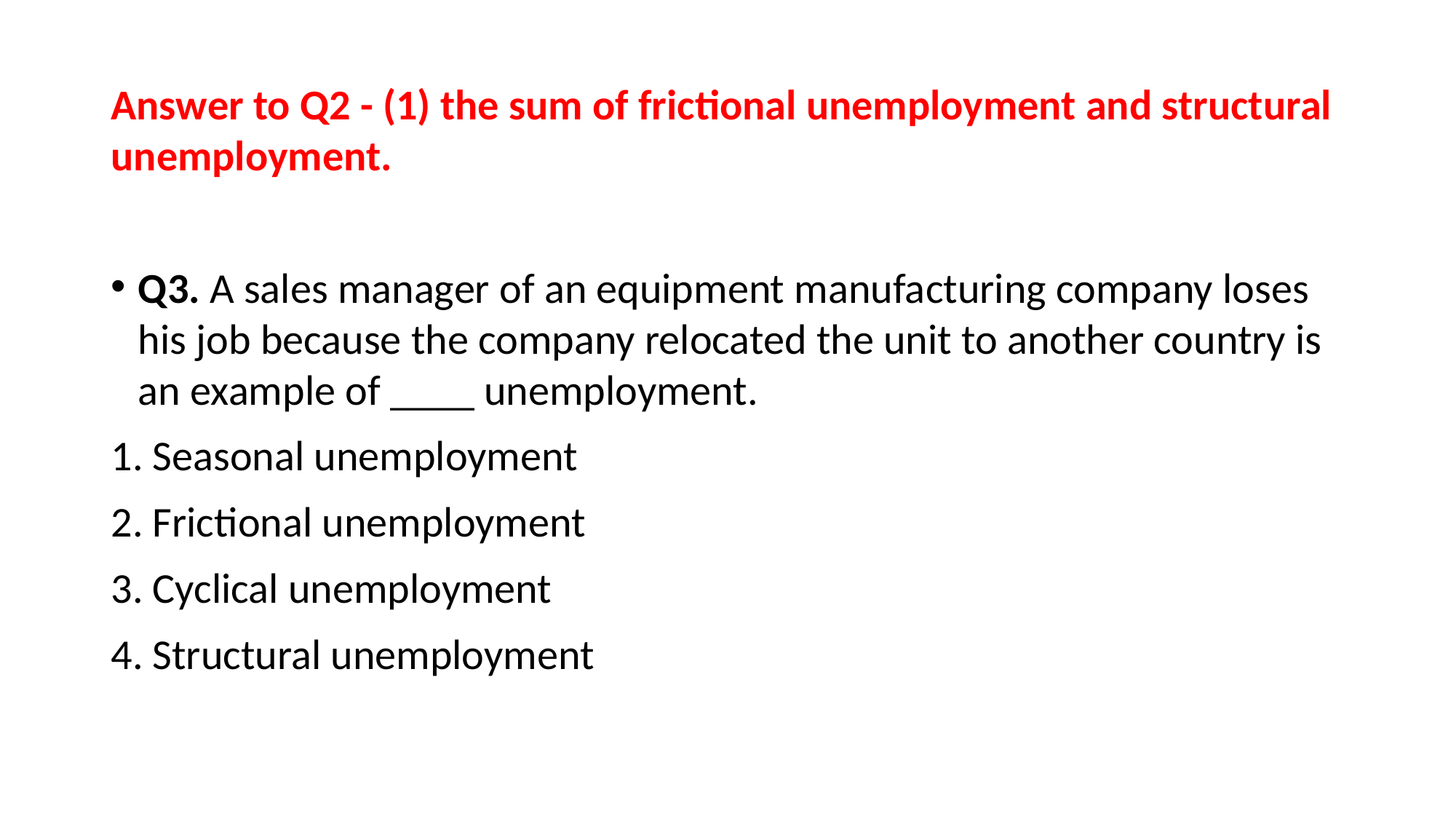

Answer to Q2 - (1) the sum of frictional unemployment and structural unemployment.

Q3. A sales manager of an equipment manufacturing company loses his job because the company relocated the unit to another country is an example of ____ unemployment.
 Seasonal unemployment
 Frictional unemployment
 Cyclical unemployment
 Structural unemployment